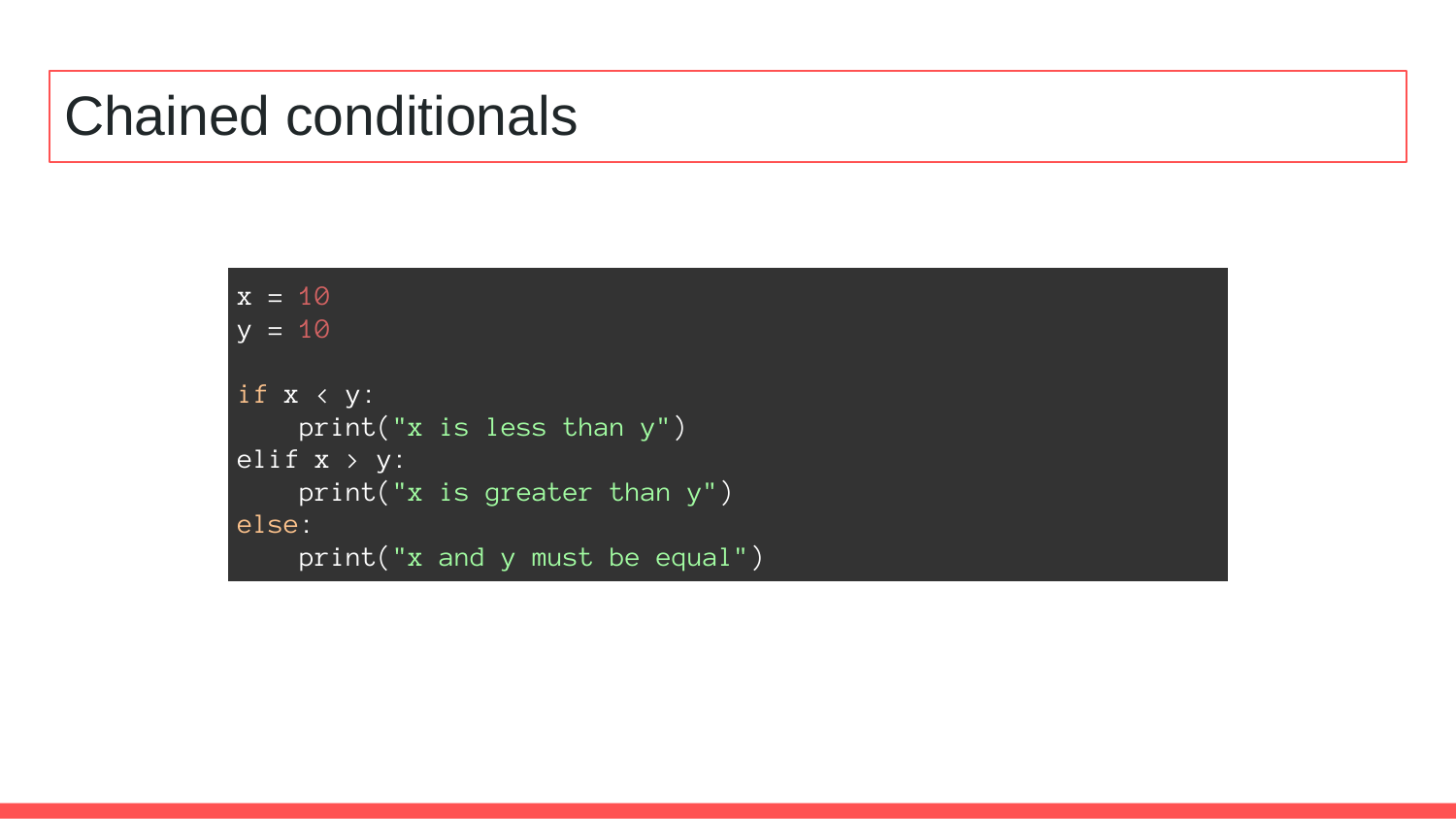

# Chained conditionals

| x = 10 y = 10 if x < y: print("x is less than y") elif x > y: print("x is greater than y") else: print("x and y must be equal") |
| --- |